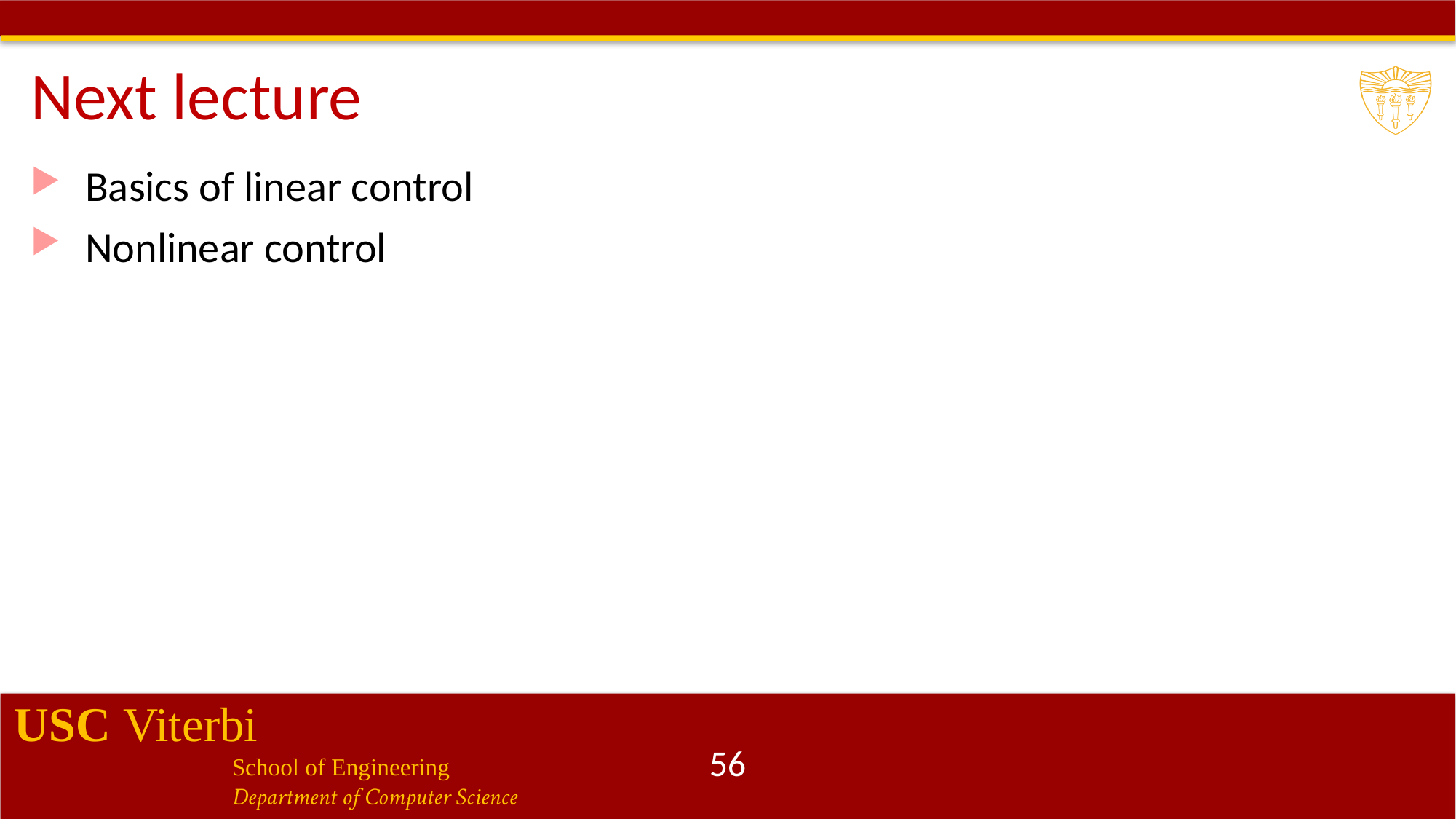

# Next lecture
Basics of linear control
Nonlinear control

56